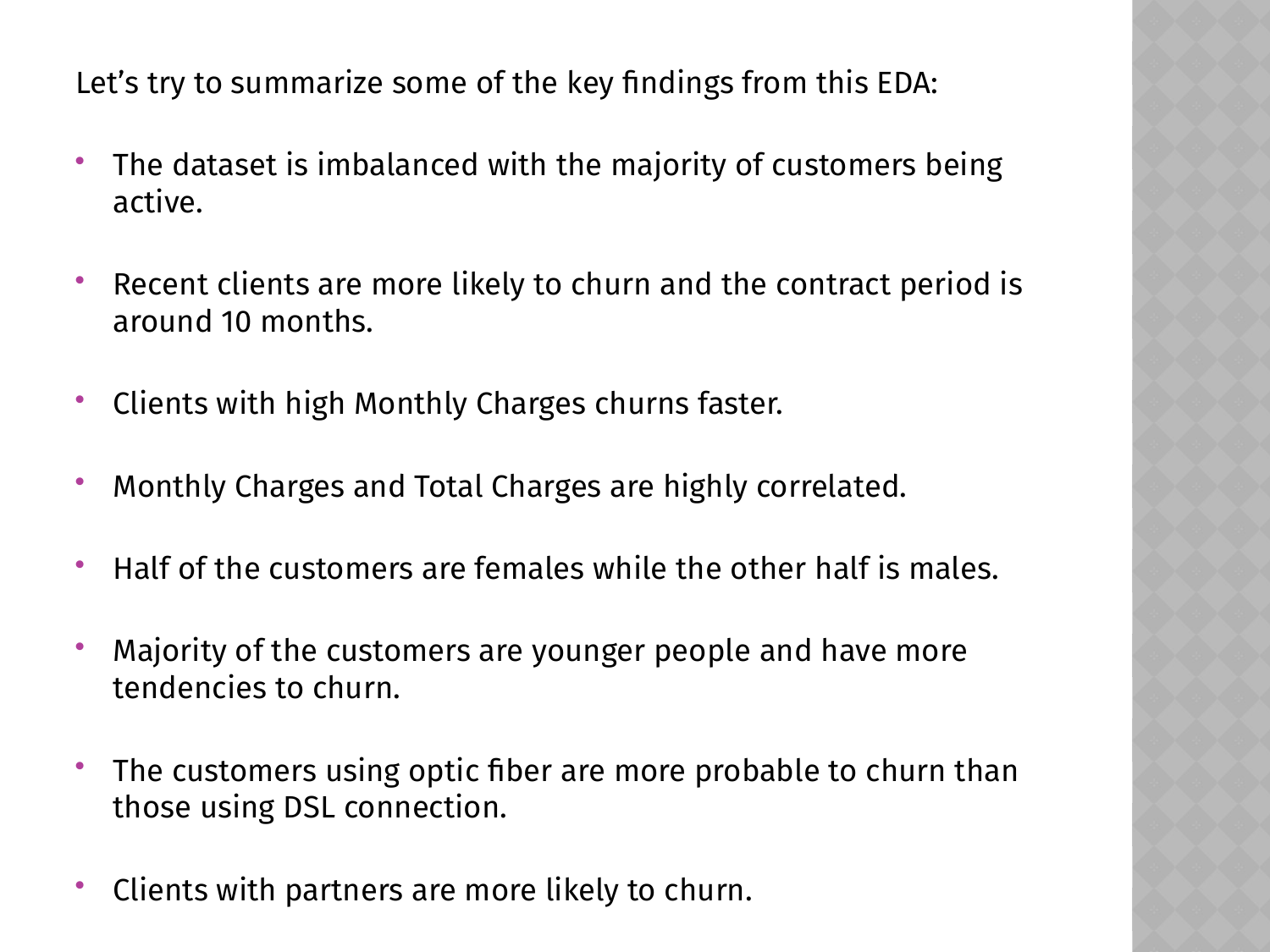

Let’s try to summarize some of the key findings from this EDA:

The dataset is imbalanced with the majority of customers being active.

Recent clients are more likely to churn and the contract period is around 10 months.

Clients with high Monthly Charges churns faster.

Monthly Charges and Total Charges are highly correlated.

Half of the customers are females while the other half is males.

Majority of the customers are younger people and have more tendencies to churn.

The customers using optic fiber are more probable to churn than those using DSL connection.

Clients with partners are more likely to churn.